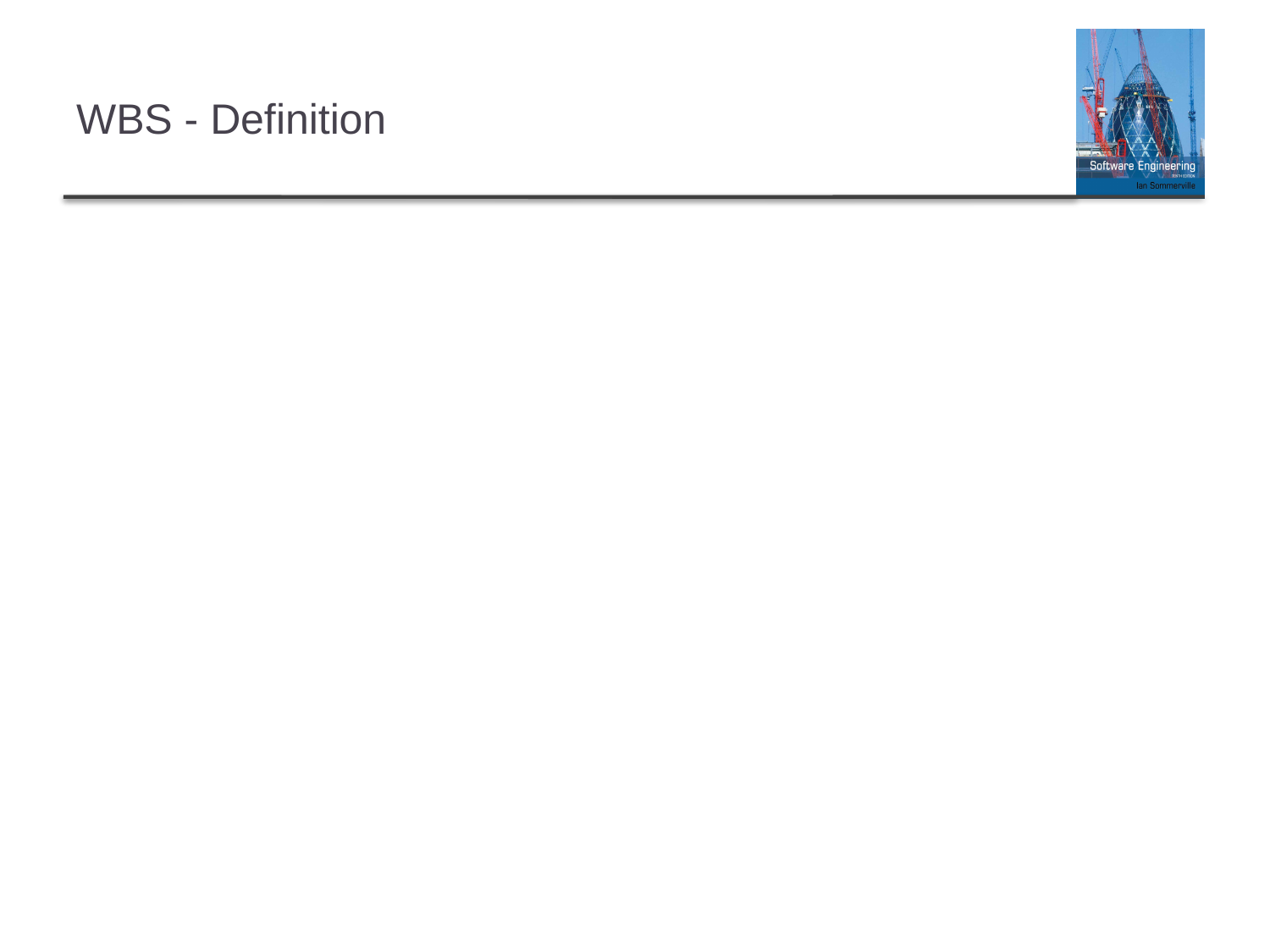

# WBS - Definition
A deliverable oriented grouping of project elements which organizes and defines the total scope of the project.  Each descending level represents an increasingly detailed definition of a project component.